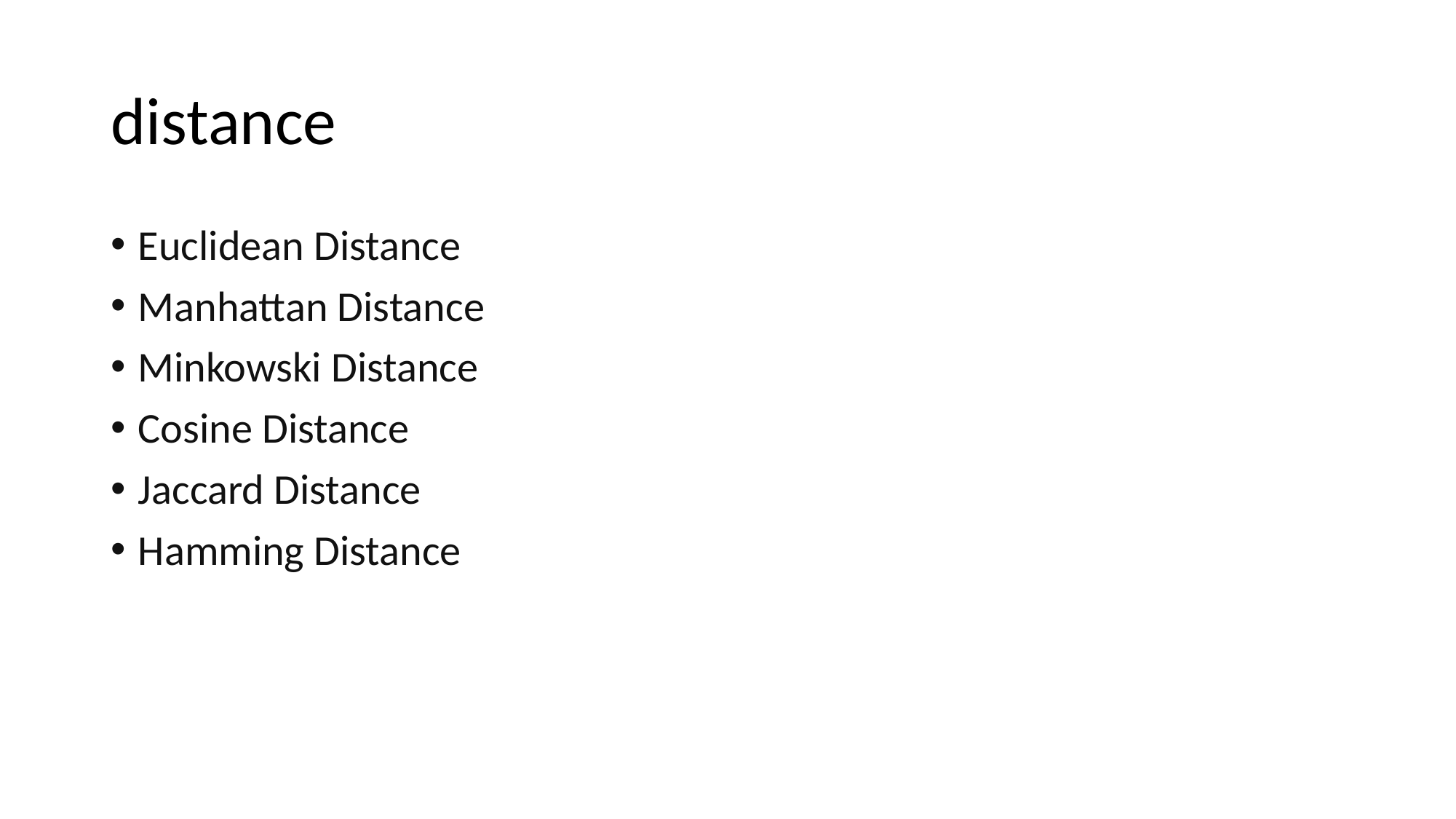

# distance
Euclidean Distance
Manhattan Distance
Minkowski Distance
Cosine Distance
Jaccard Distance
Hamming Distance